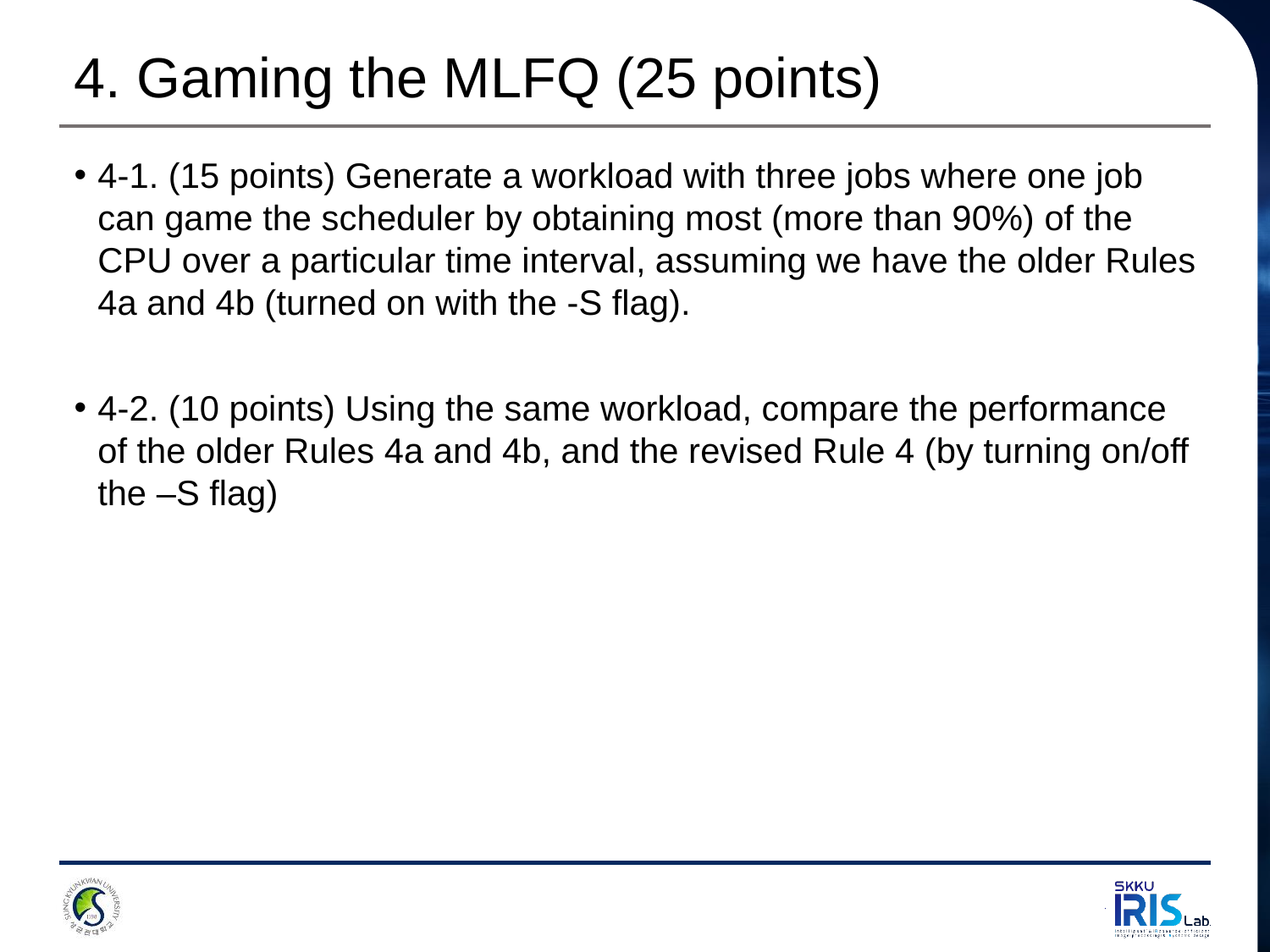

# 4. Gaming the MLFQ (25 points)
4-1. (15 points) Generate a workload with three jobs where one job can game the scheduler by obtaining most (more than 90%) of the CPU over a particular time interval, assuming we have the older Rules 4a and 4b (turned on with the -S flag).

4-2. (10 points) Using the same workload, compare the performance of the older Rules 4a and 4b, and the revised Rule 4 (by turning on/off the –S flag)